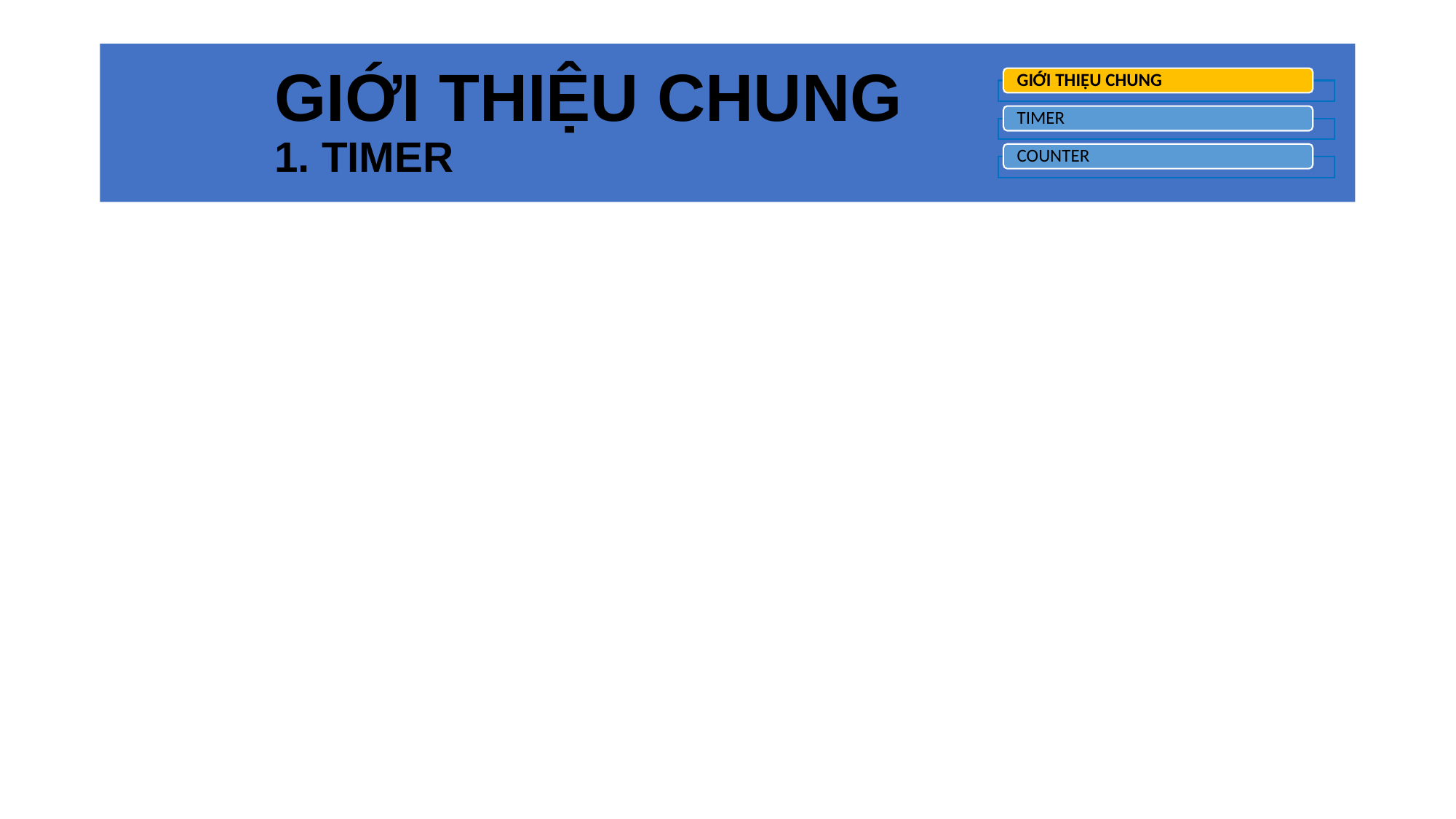

# GIỚI THIỆU CHUNG 1. TIMER
GIỚI THIỆU CHUNG

TIMER

COUNTER